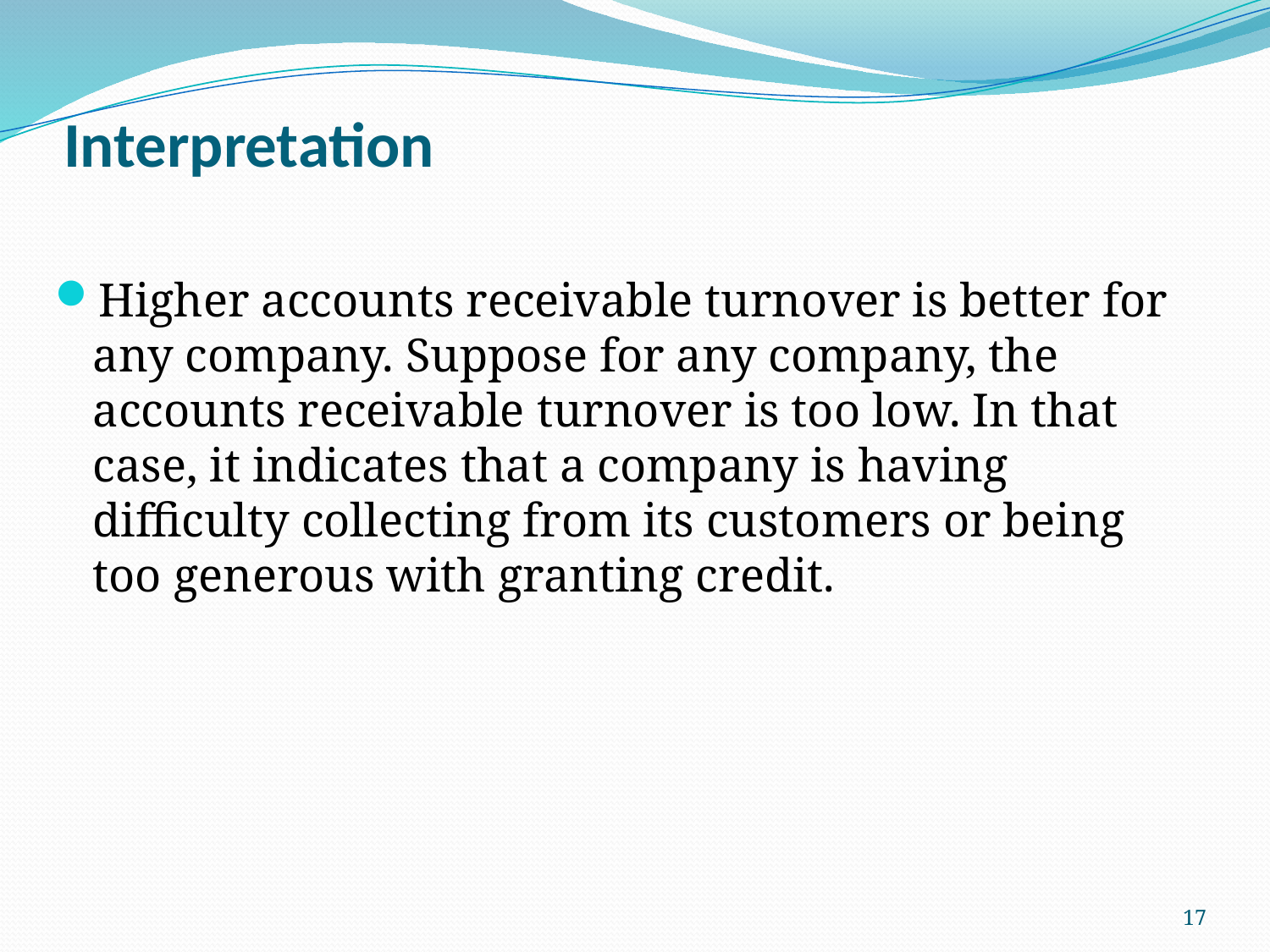

# Interpretation

Higher accounts receivable turnover is better for any company. Suppose for any company, the accounts receivable turnover is too low. In that case, it indicates that a company is having difficulty collecting from its customers or being too generous with granting credit.
17